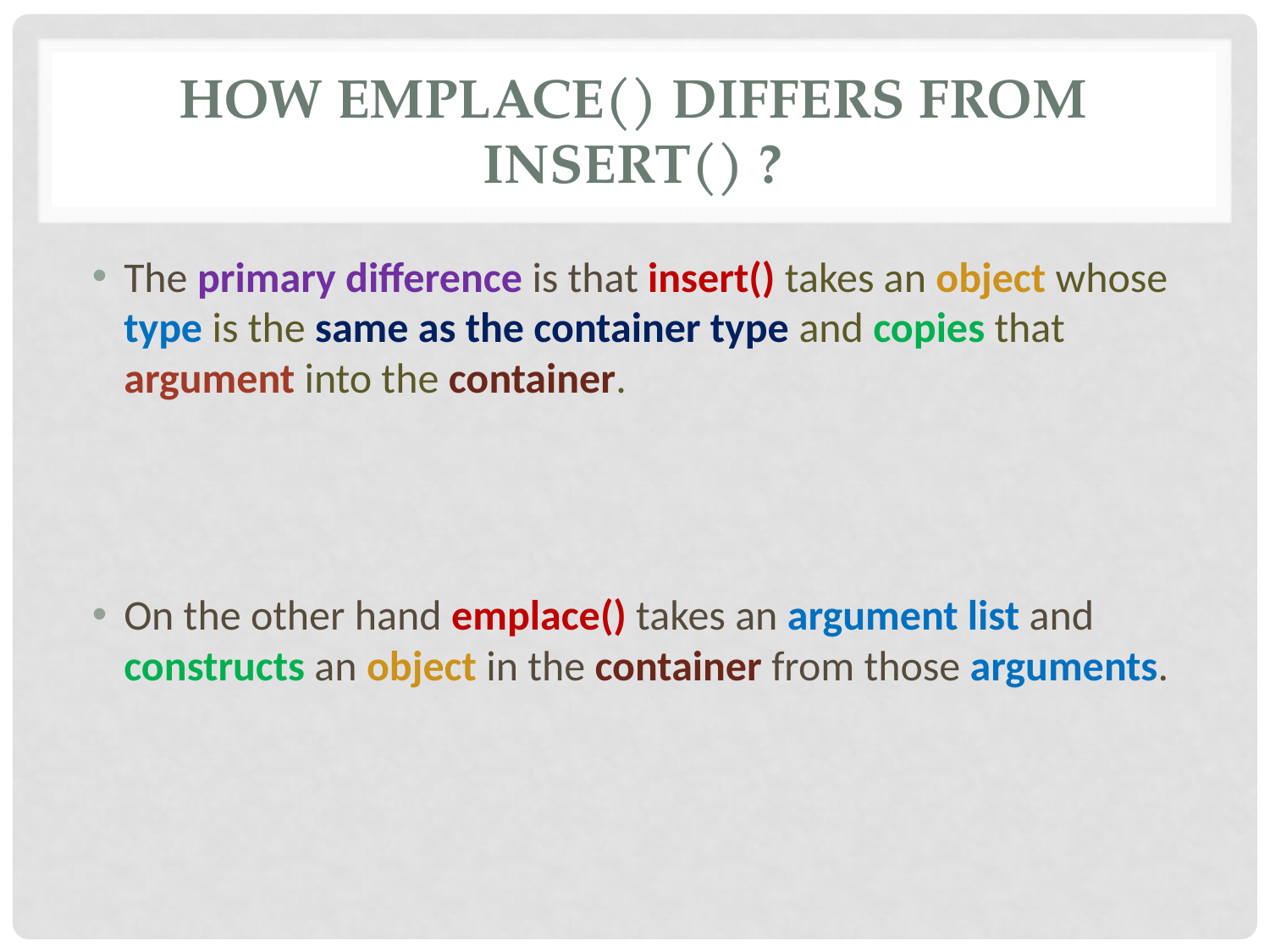

# How emplace() differs from insert() ?
The primary difference is that insert() takes an object whose type is the same as the container type and copies that argument into the container.

On the other hand emplace() takes an argument list and constructs an object in the container from those arguments.